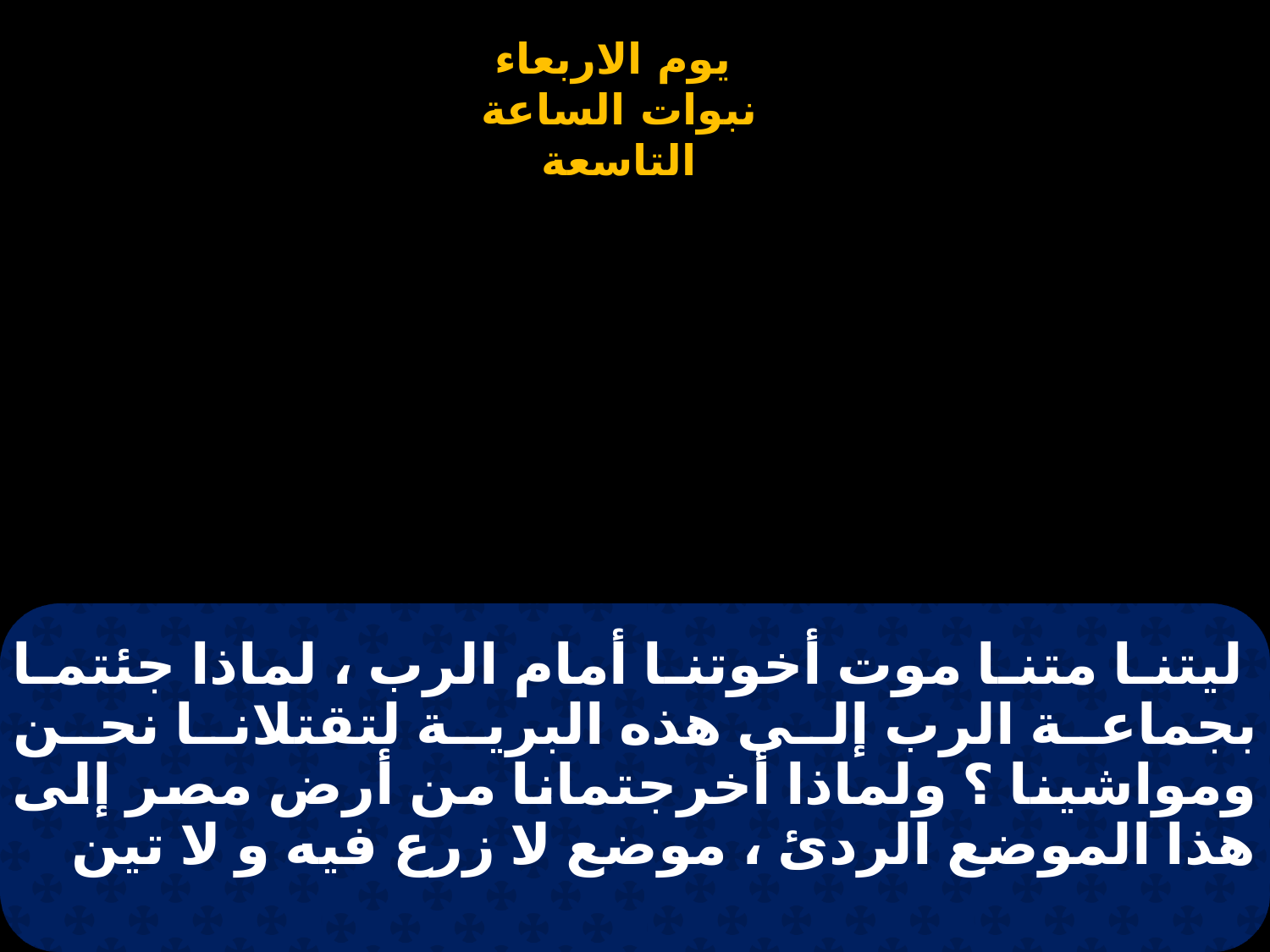

# ليتنا متنا موت أخوتنا أمام الرب ، لماذا جئتما بجماعة الرب إلى هذه البرية لتقتلانا نحن ومواشينا ؟ ولماذا أخرجتمانا من أرض مصر إلى هذا الموضع الردئ ، موضع لا زرع فيه و لا تين